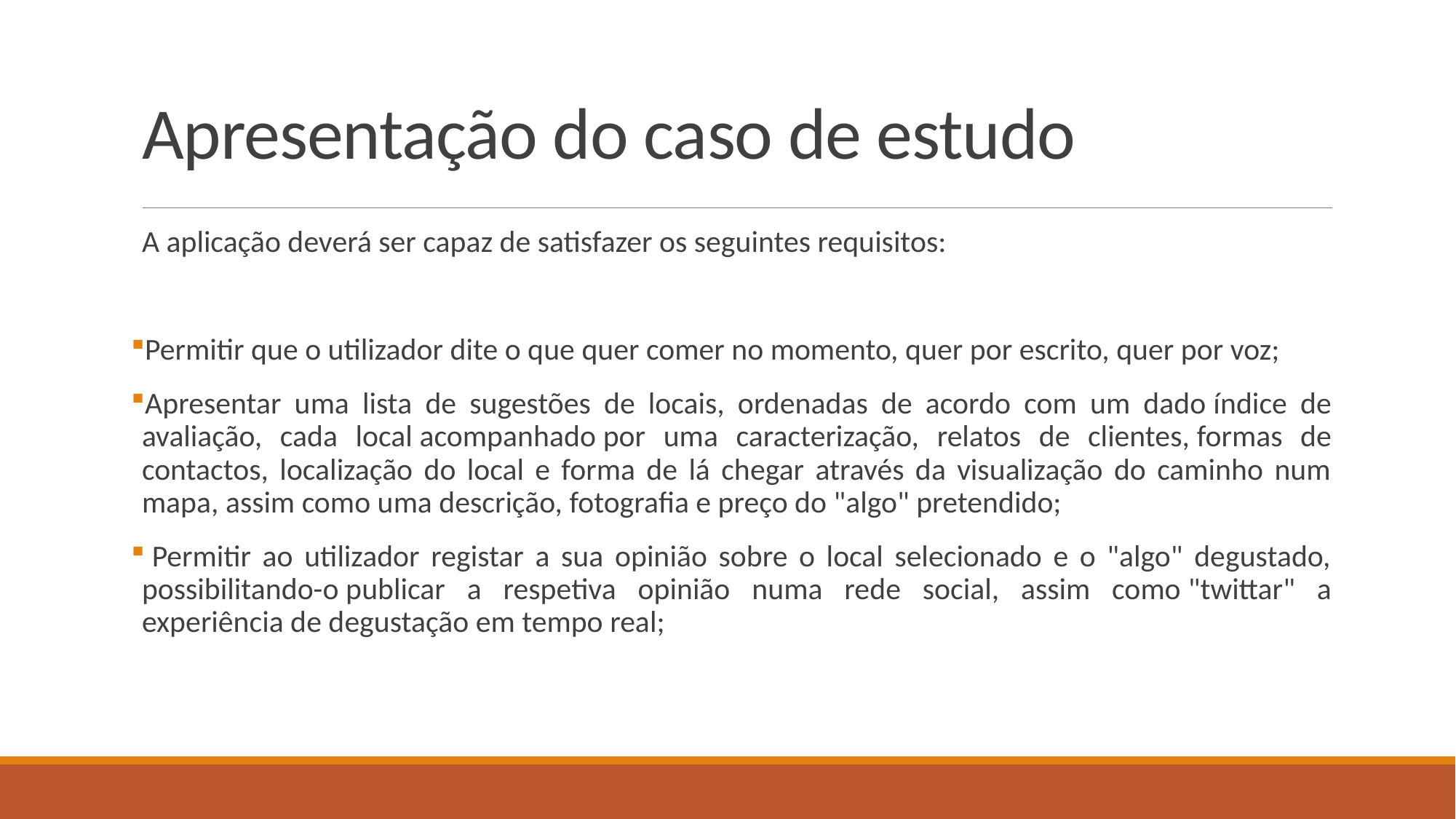

# Apresentação do caso de estudo
A aplicação deverá ser capaz de satisfazer os seguintes requisitos:

Permitir que o utilizador dite o que quer comer no momento, quer por escrito, quer por voz;
Apresentar uma lista de sugestões de locais, ordenadas de acordo com um dado índice de avaliação, cada local acompanhado por uma caracterização, relatos de clientes, formas de contactos, localização do local e forma de lá chegar através da visualização do caminho num mapa, assim como uma descrição, fotografia e preço do "algo" pretendido;
 Permitir ao utilizador registar a sua opinião sobre o local selecionado e o "algo" degustado, possibilitando-o publicar a respetiva opinião numa rede social, assim como "twittar" a experiência de degustação em tempo real;